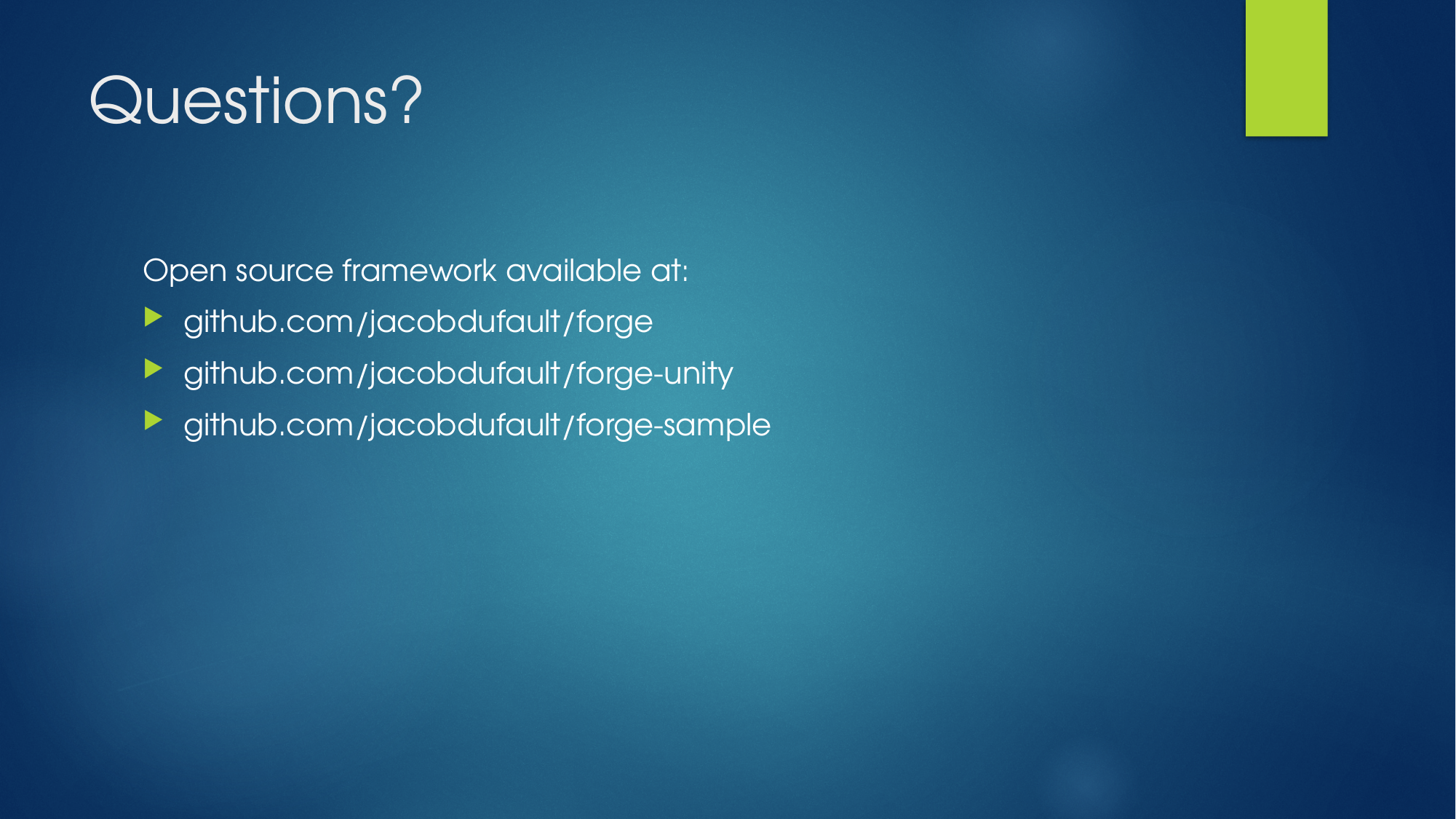

# Questions?
Open source framework available at:
github.com/jacobdufault/forge
github.com/jacobdufault/forge-unity
github.com/jacobdufault/forge-sample